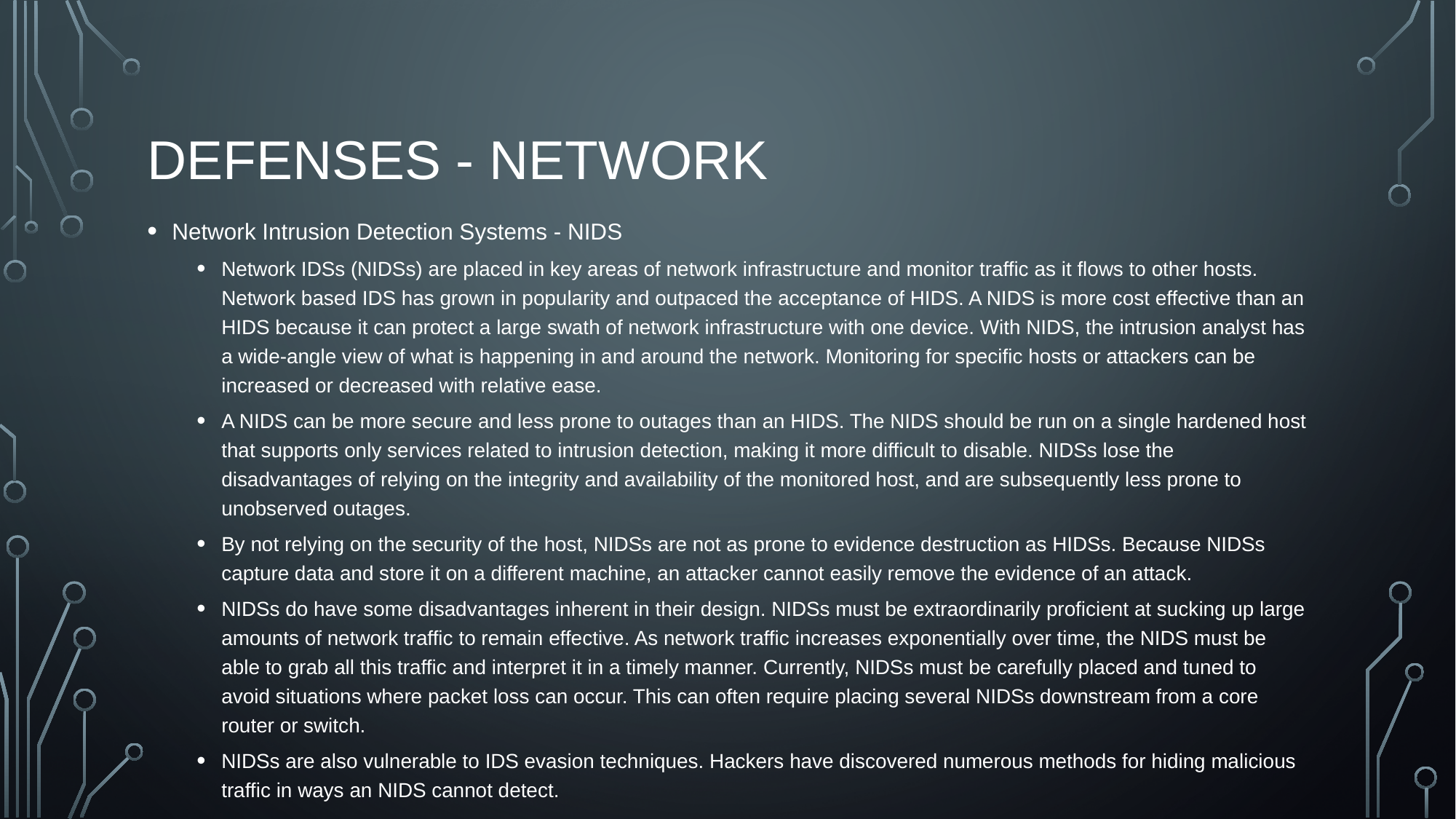

# Defenses - Network
Network Intrusion Detection Systems - NIDS
Network IDSs (NIDSs) are placed in key areas of network infrastructure and monitor traffic as it flows to other hosts. Network based IDS has grown in popularity and outpaced the acceptance of HIDS. A NIDS is more cost effective than an HIDS because it can protect a large swath of network infrastructure with one device. With NIDS, the intrusion analyst has a wide-angle view of what is happening in and around the network. Monitoring for specific hosts or attackers can be increased or decreased with relative ease.
A NIDS can be more secure and less prone to outages than an HIDS. The NIDS should be run on a single hardened host that supports only services related to intrusion detection, making it more difficult to disable. NIDSs lose the disadvantages of relying on the integrity and availability of the monitored host, and are subsequently less prone to unobserved outages.
By not relying on the security of the host, NIDSs are not as prone to evidence destruction as HIDSs. Because NIDSs capture data and store it on a different machine, an attacker cannot easily remove the evidence of an attack.
NIDSs do have some disadvantages inherent in their design. NIDSs must be extraordinarily proficient at sucking up large amounts of network traffic to remain effective. As network traffic increases exponentially over time, the NIDS must be able to grab all this traffic and interpret it in a timely manner. Currently, NIDSs must be carefully placed and tuned to avoid situations where packet loss can occur. This can often require placing several NIDSs downstream from a core router or switch.
NIDSs are also vulnerable to IDS evasion techniques. Hackers have discovered numerous methods for hiding malicious traffic in ways an NIDS cannot detect.